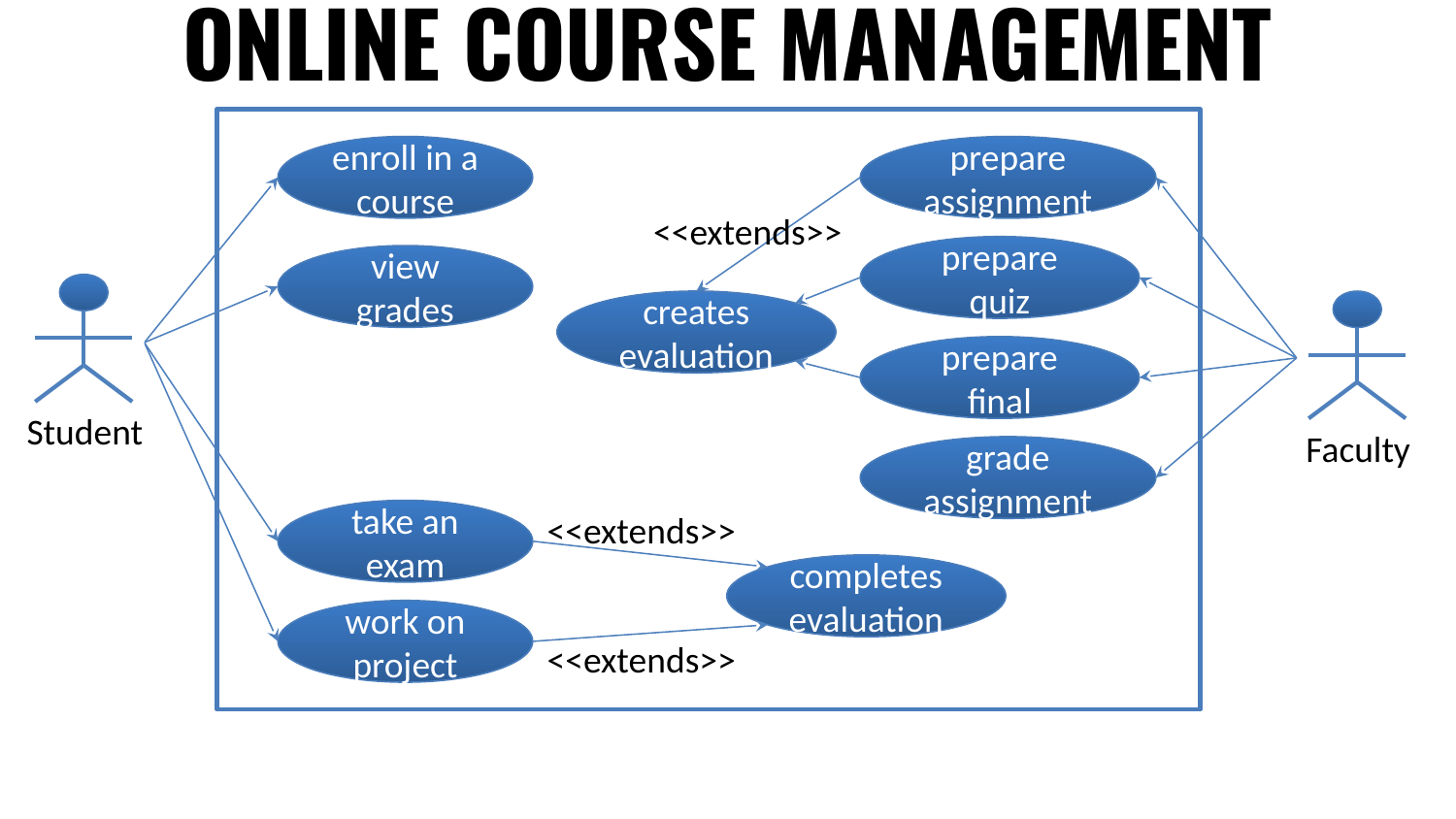

# ONLINE COURSE MANAGEMENT

enroll in a course
prepare assignment
<<extends>>
prepare quiz
view grades

Student

creates
evaluation

Faculty

prepare final
grade assignment
take an exam
<<extends>>
completes
evaluation
work on project
<<extends>>